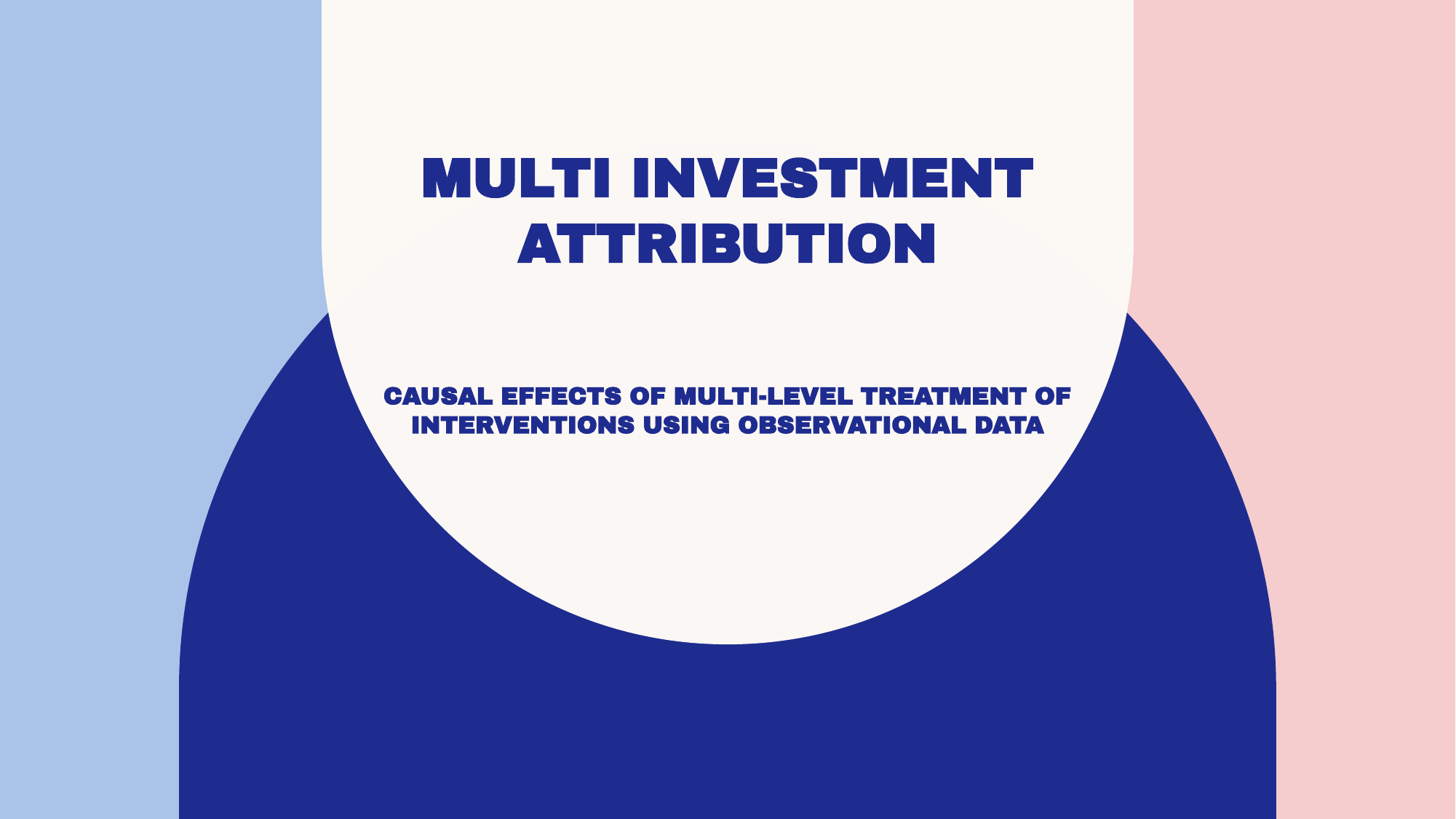

# MULTI INVESTMENT ATTRIBUTION
CAUSAL EFFECTS OF MULTI-LEVEL TREATMENT OF INTERVENTIONS USING OBSERVATIONAL DATA